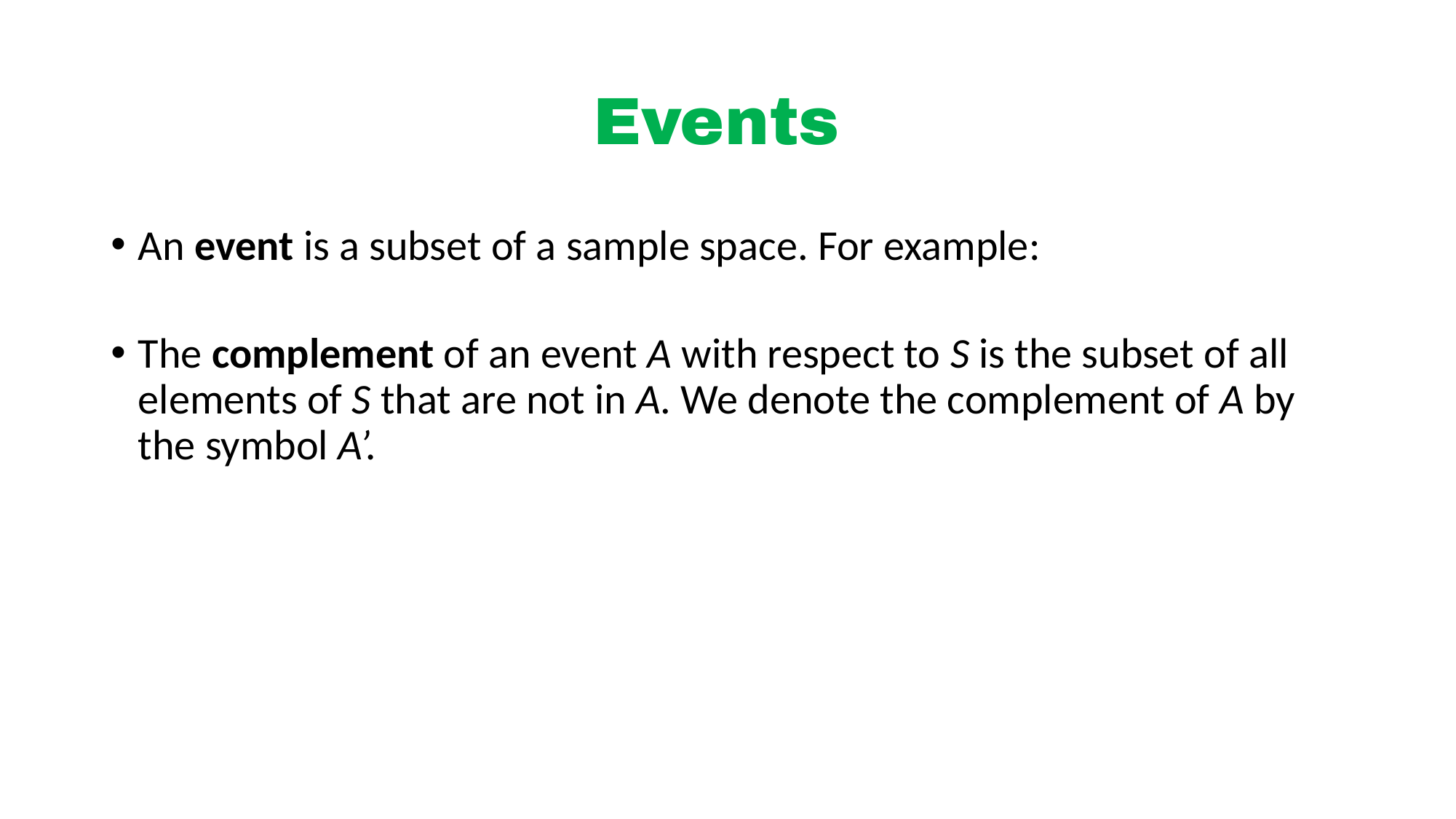

# Events
An event is a subset of a sample space. For example:

The complement of an event A with respect to S is the subset of all elements of S that are not in A. We denote the complement of A by the symbol A’.